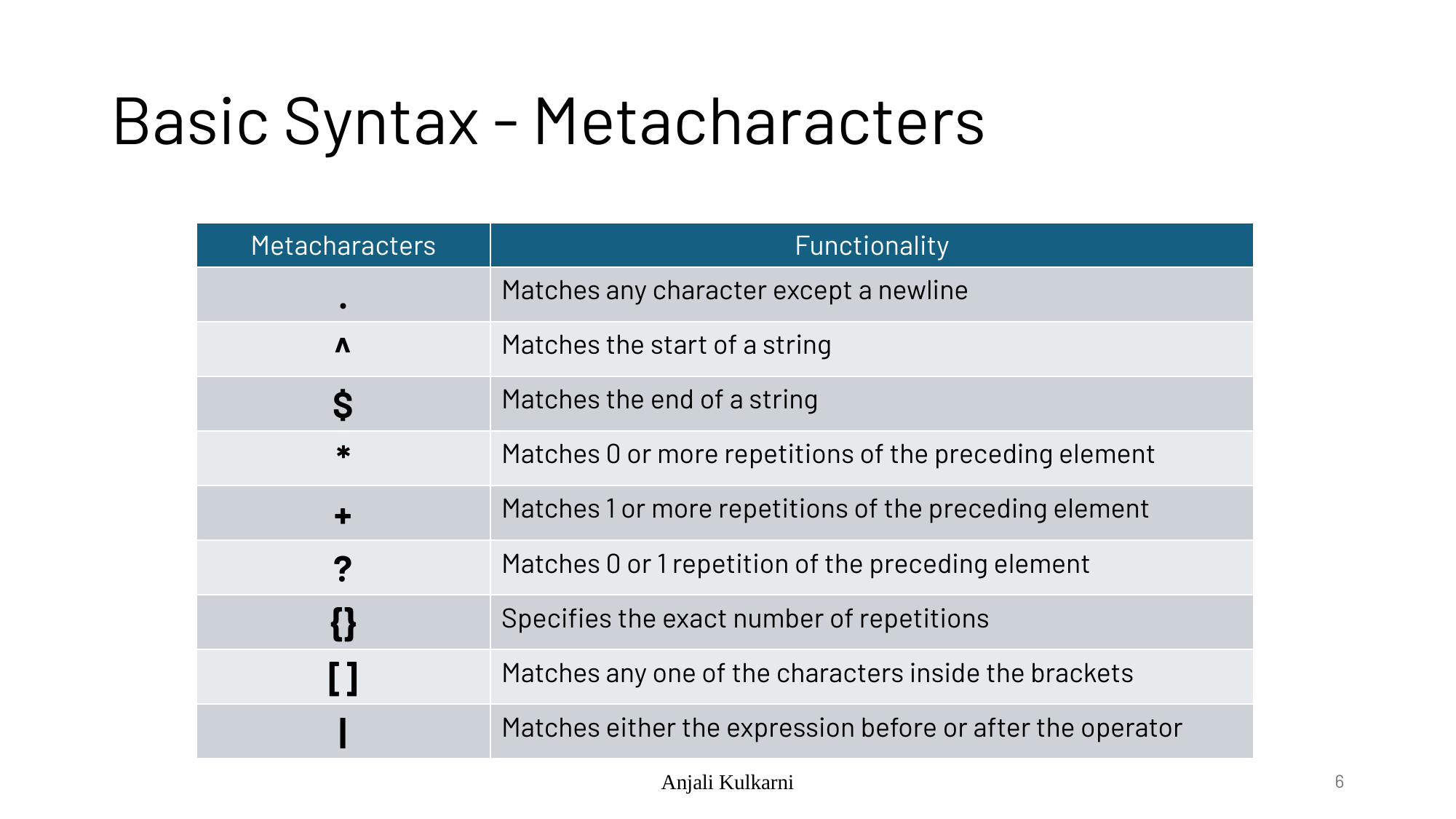

# Basic Syntax - Metacharacters
| Metacharacters | Functionality |
| --- | --- |
| . | Matches any character except a newline |
| ^ | Matches the start of a string |
| $ | Matches the end of a string |
| \* | Matches 0 or more repetitions of the preceding element |
| + | Matches 1 or more repetitions of the preceding element |
| ? | Matches 0 or 1 repetition of the preceding element |
| {} | Specifies the exact number of repetitions |
| [] | Matches any one of the characters inside the brackets |
| | | Matches either the expression before or after the operator |
Anjali Kulkarni
6